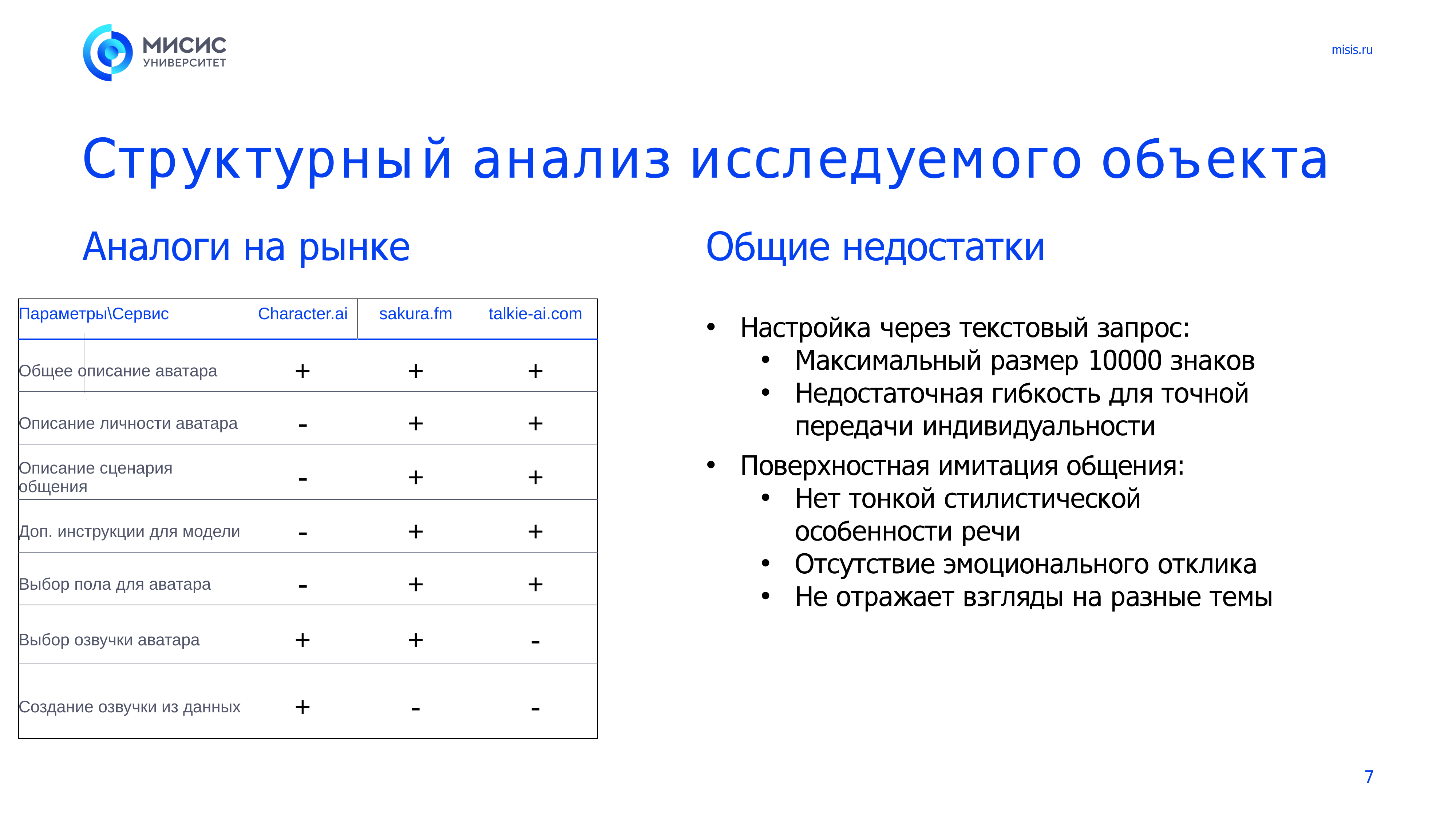

# Структурный анализ исследуемого объекта
Аналоги на рынке
Общие недостатки
| Параметры\Сервис | Character.ai | sakura.fm | talkie-ai.com |
| --- | --- | --- | --- |
| Общее описание аватара | + | + | + |
| Описание личности аватара | - | + | + |
| Описание сценария общения | - | + | + |
| Доп. инструкции для модели | - | + | + |
| Выбор пола для аватара | - | + | + |
| Выбор озвучки аватара | + | + | - |
| Создание озвучки из данных | + | - | - |
Настройка через текстовый запрос:
Максимальный размер 10000 знаков
Недостаточная гибкость для точной передачи индивидуальности
Поверхностная имитация общения:
Нет тонкой стилистической особенности речи
Отсутствие эмоционального отклика
Не отражает взгляды на разные темы
7